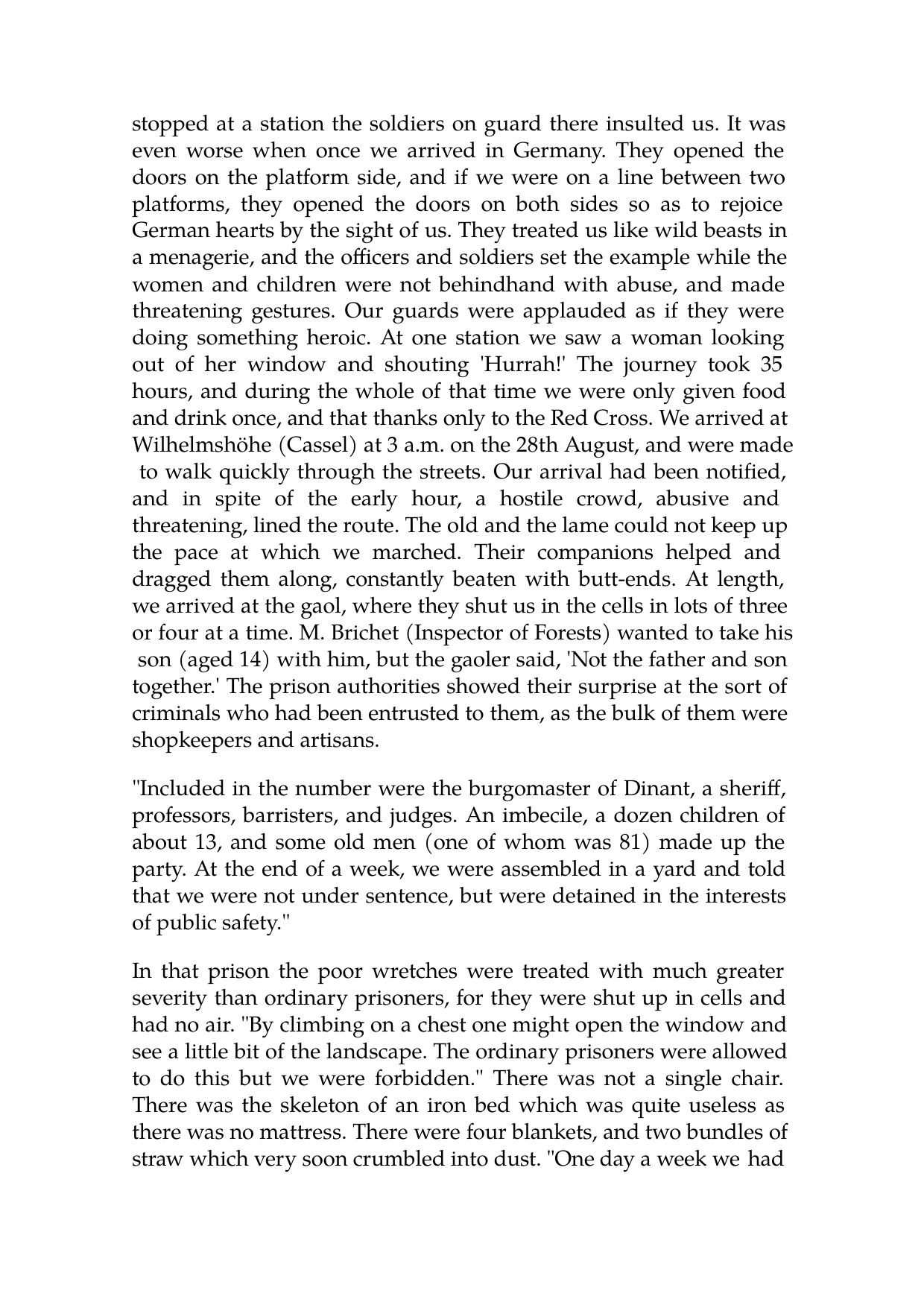

stopped at a station the soldiers on guard there insulted us. It was  even worse when once we arrived in Germany. They opened the  doors on the platform side, and if we were on a line between two  platforms, they opened the doors on both sides so as to rejoice  German hearts by the sight of us. They treated us like wild beasts in  a menagerie, and the officers and soldiers set the example while the  women and children were not behindhand with abuse, and made  threatening gestures. Our guards were applauded as if they were  doing something heroic. At one station we saw a woman looking  out of her window and shouting 'Hurrah!' The journey took 35  hours, and during the whole of that time we were only given food  and drink once, and that thanks only to the Red Cross. We arrived at  Wilhelmshöhe (Cassel) at 3 a.m. on the 28th August, and were made  to walk quickly through the streets. Our arrival had been notified,  and in spite of the early hour, a hostile crowd, abusive and  threatening, lined the route. The old and the lame could not keep up  the pace at which we marched. Their companions helped and  dragged them along, constantly beaten with butt-ends. At length,  we arrived at the gaol, where they shut us in the cells in lots of three  or four at a time. M. Brichet (Inspector of Forests) wanted to take his  son (aged 14) with him, but the gaoler said, 'Not the father and son  together.' The prison authorities showed their surprise at the sort of  criminals who had been entrusted to them, as the bulk of them were  shopkeepers and artisans.
"Included in the number were the burgomaster of Dinant, a sheriff,  professors, barristers, and judges. An imbecile, a dozen children of  about 13, and some old men (one of whom was 81) made up the  party. At the end of a week, we were assembled in a yard and told  that we were not under sentence, but were detained in the interests  of public safety."
In that prison the poor wretches were treated with much greater  severity than ordinary prisoners, for they were shut up in cells and  had no air. "By climbing on a chest one might open the window and  see a little bit of the landscape. The ordinary prisoners were allowed  to do this but we were forbidden." There was not a single chair.  There was the skeleton of an iron bed which was quite useless as  there was no mattress. There were four blankets, and two bundles of  straw which very soon crumbled into dust. "One day a week we had